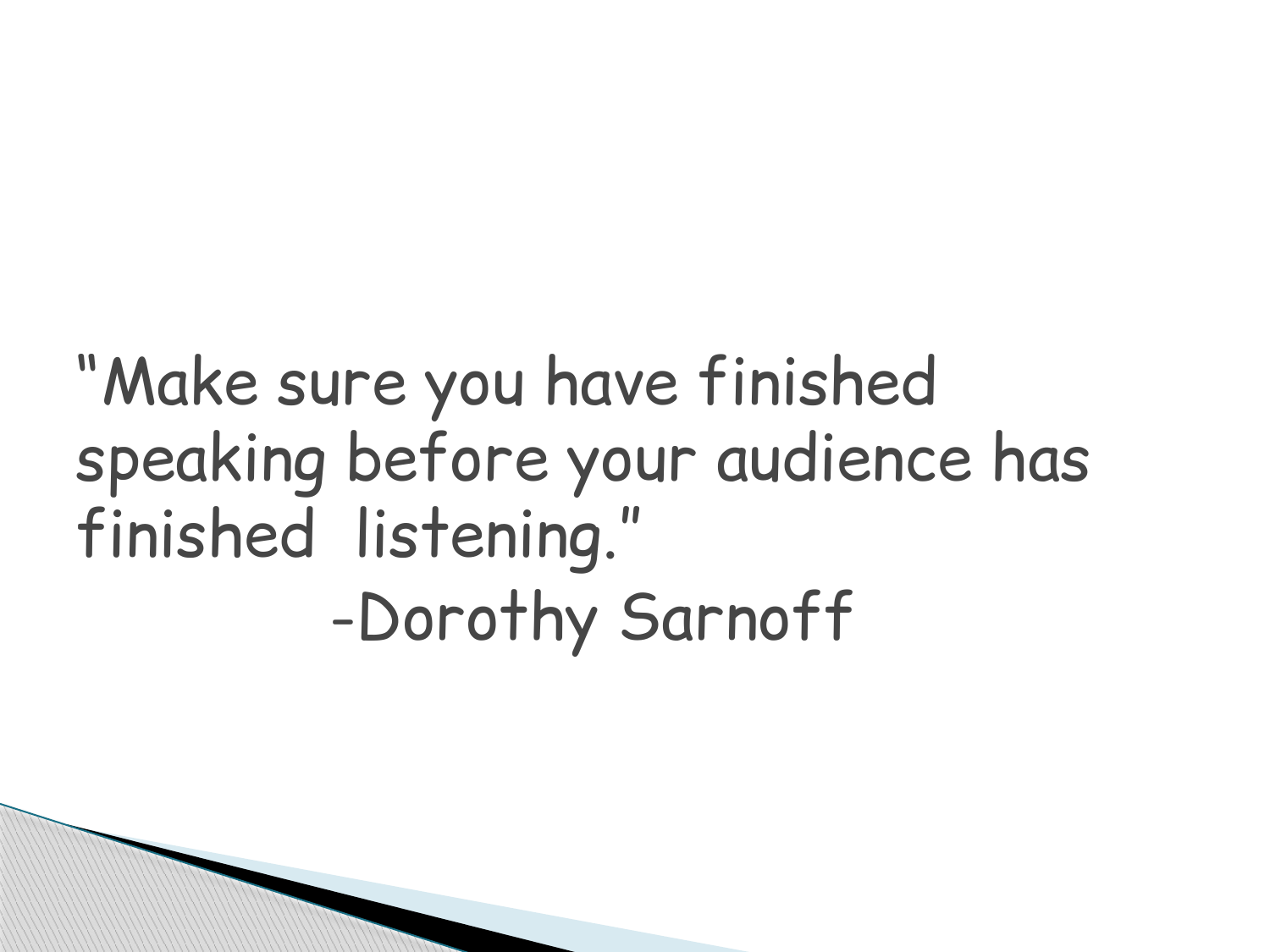

“Make sure you have finished speaking before your audience has finished  listening.”
		-Dorothy Sarnoff